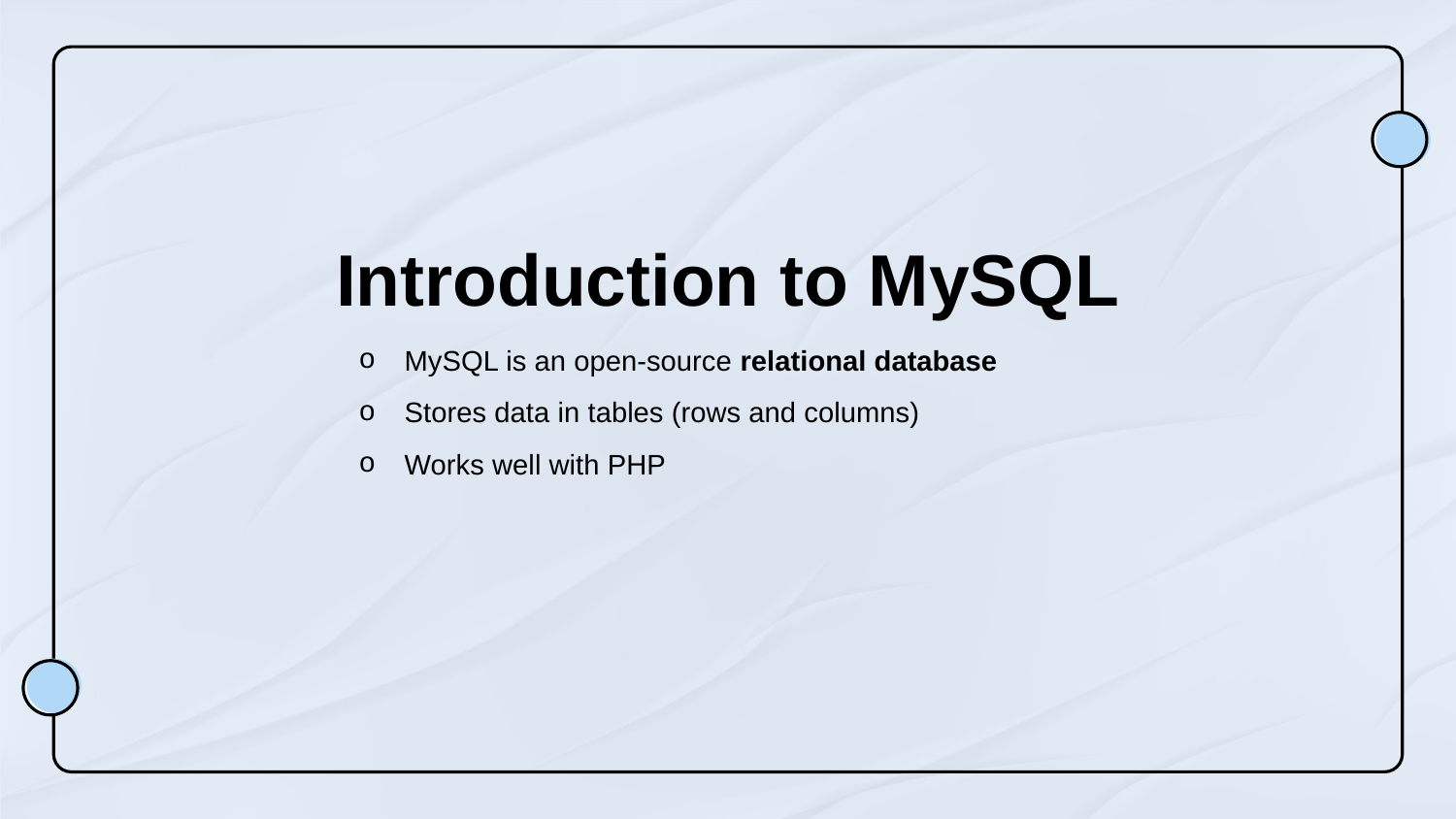

# Introduction to MySQL
MySQL is an open-source relational database
Stores data in tables (rows and columns)
Works well with PHP